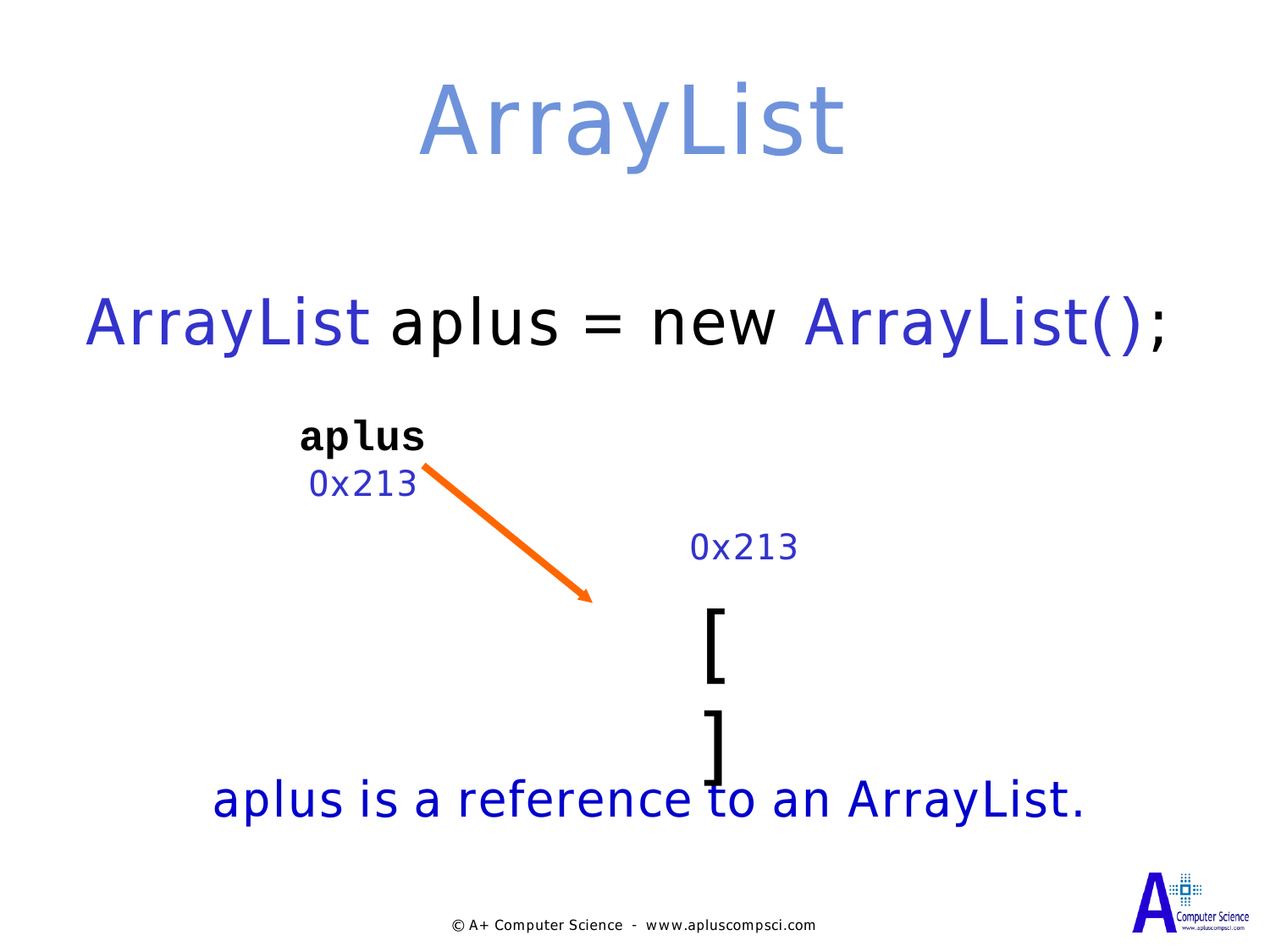

ArrayList
ArrayList aplus = new ArrayList();

aplus

0x213
0x213
[]
aplus is a reference to an ArrayList.

© A+ Computer Science  -  www.apluscompsci.com